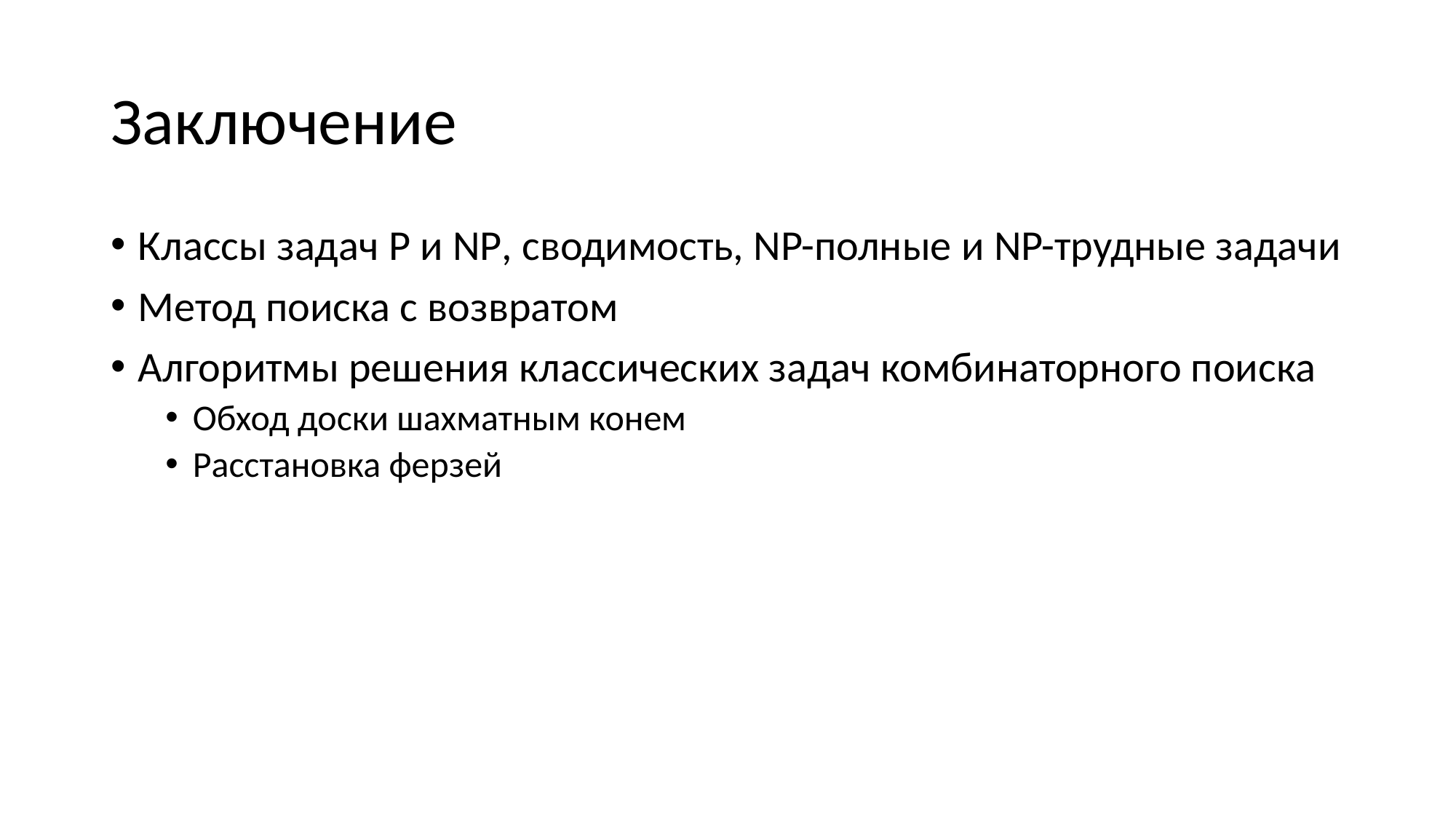

# Заключение
Классы задач P и NP, сводимость, NP-полные и NP-трудные задачи
Метод поиска с возвратом
Алгоритмы решения классических задач комбинаторного поиска
Обход доски шахматным конем
Расстановка ферзей